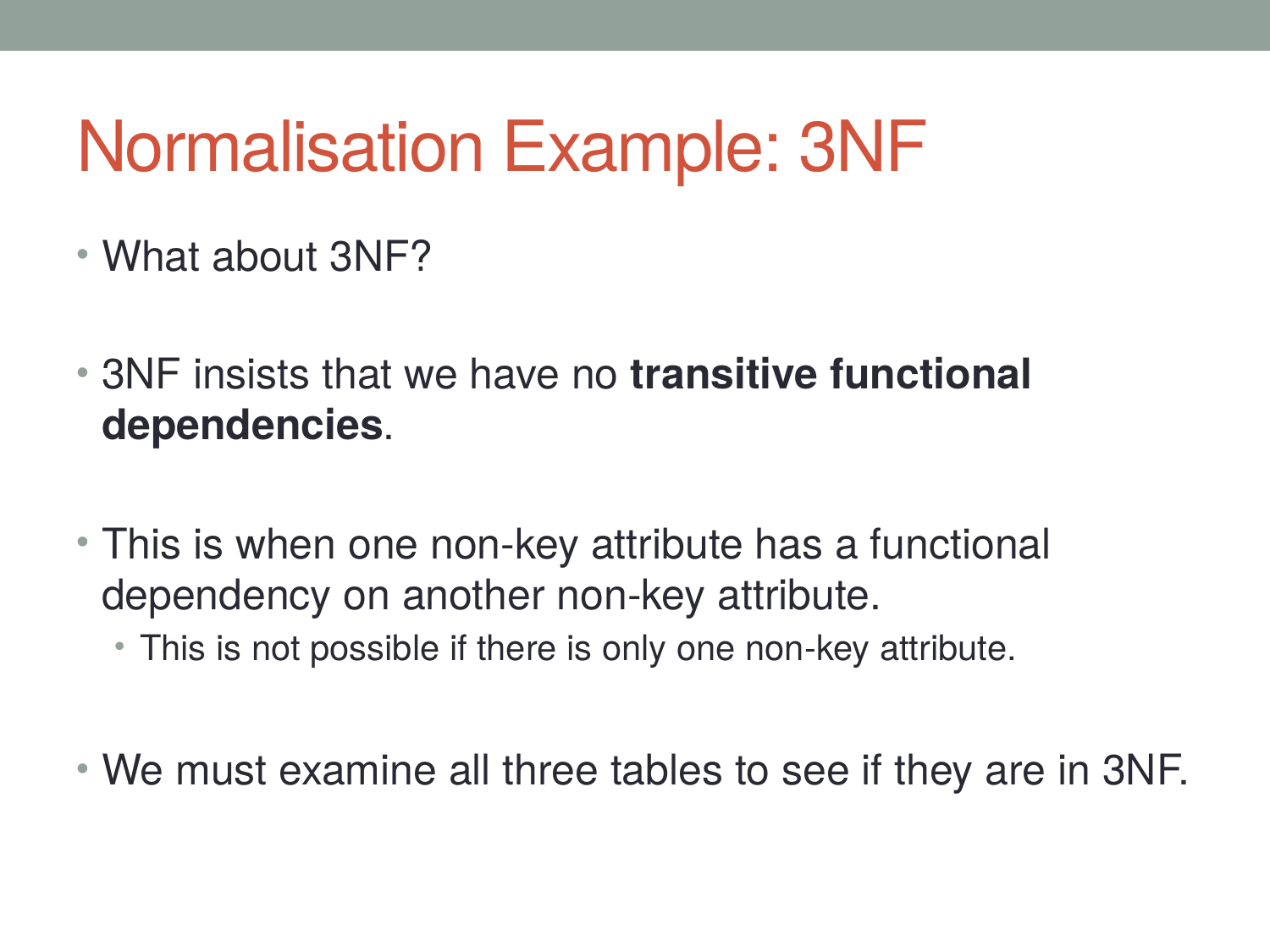

# Normalisation Example: 3NF
What about 3NF?

3NF insists that we have no transitive functional dependencies.

This is when one non-key attribute has a functional dependency on another non-key attribute.
This is not possible if there is only one non-key attribute.

We must examine all three tables to see if they are in 3NF.